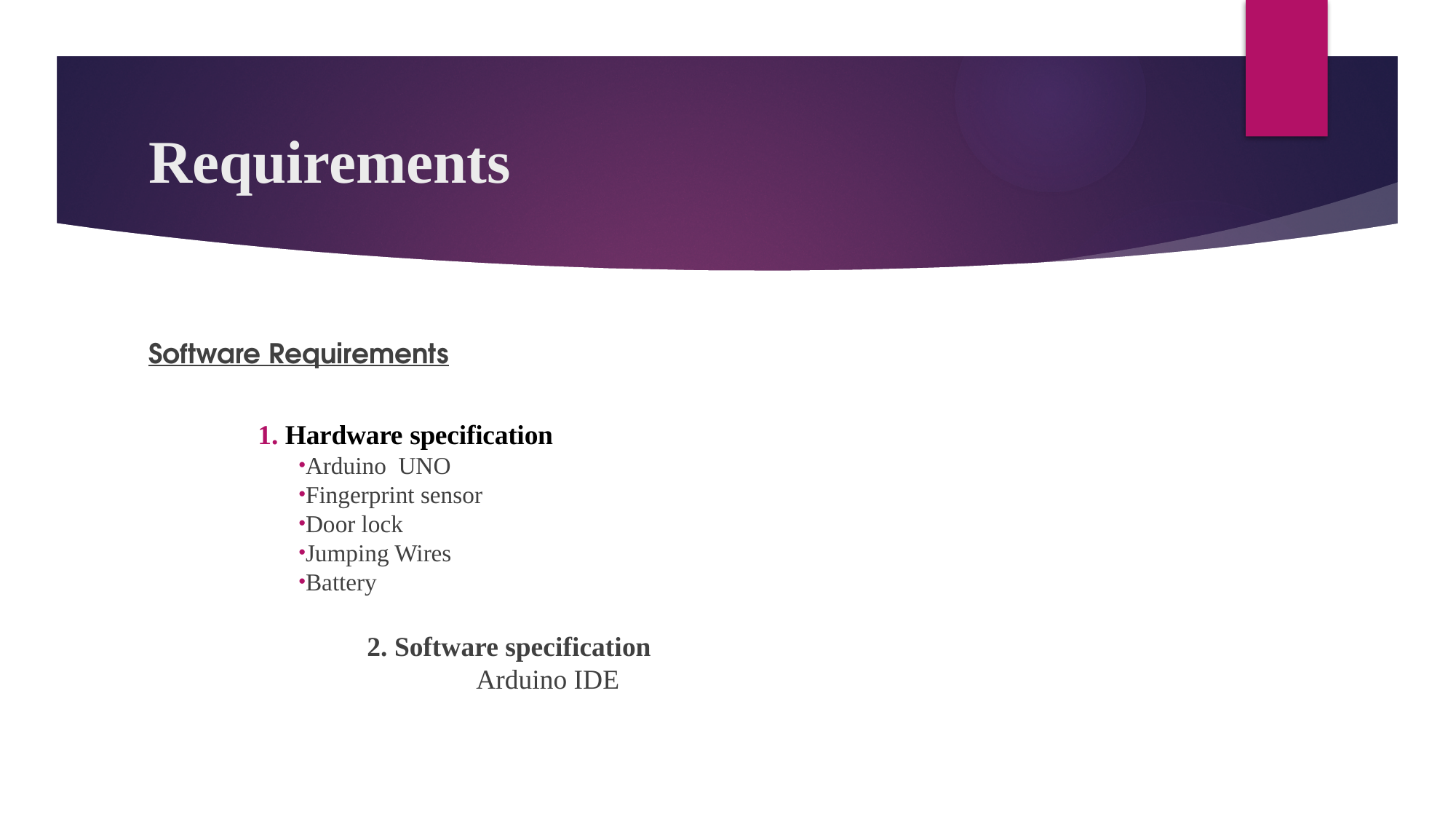

# Requirements
Software Requirements

Hardware specification
Arduino  UNO
Fingerprint sensor
Door lock
Jumping Wires
Battery

		2. Software specification
			Arduino IDE